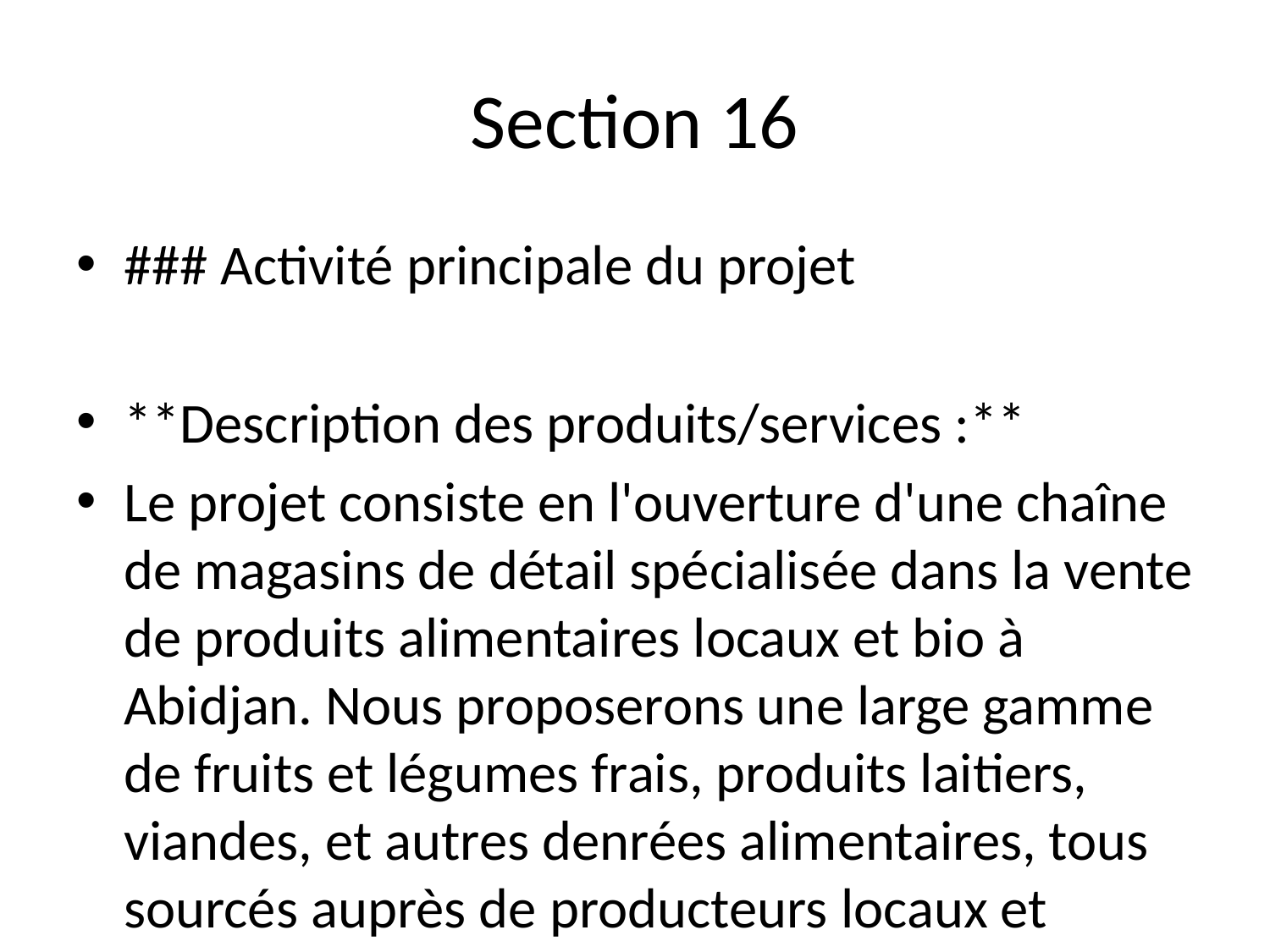

# Section 16
### Activité principale du projet

**Description des produits/services :**
Le projet consiste en l'ouverture d'une chaîne de magasins de détail spécialisée dans la vente de produits alimentaires locaux et bio à Abidjan. Nous proposerons une large gamme de fruits et légumes frais, produits laitiers, viandes, et autres denrées alimentaires, tous sourcés auprès de producteurs locaux et respectant des normes de qualité strictes. En plus des produits alimentaires, nous offrirons également des articles ménagers écologiques et des produits cosmétiques naturels, afin de répondre à une demande croissante pour des choix de consommation durables.

**Positionnement local :**
Notre magasin sera stratégiquement situé dans des quartiers à forte densité de population et à proximité de zones commerciales, facilitant l'accès à une clientèle variée. Nous visons principalement les familles soucieuses de leur santé, les jeunes professionnels et les consommateurs engagés dans une démarche de développement d